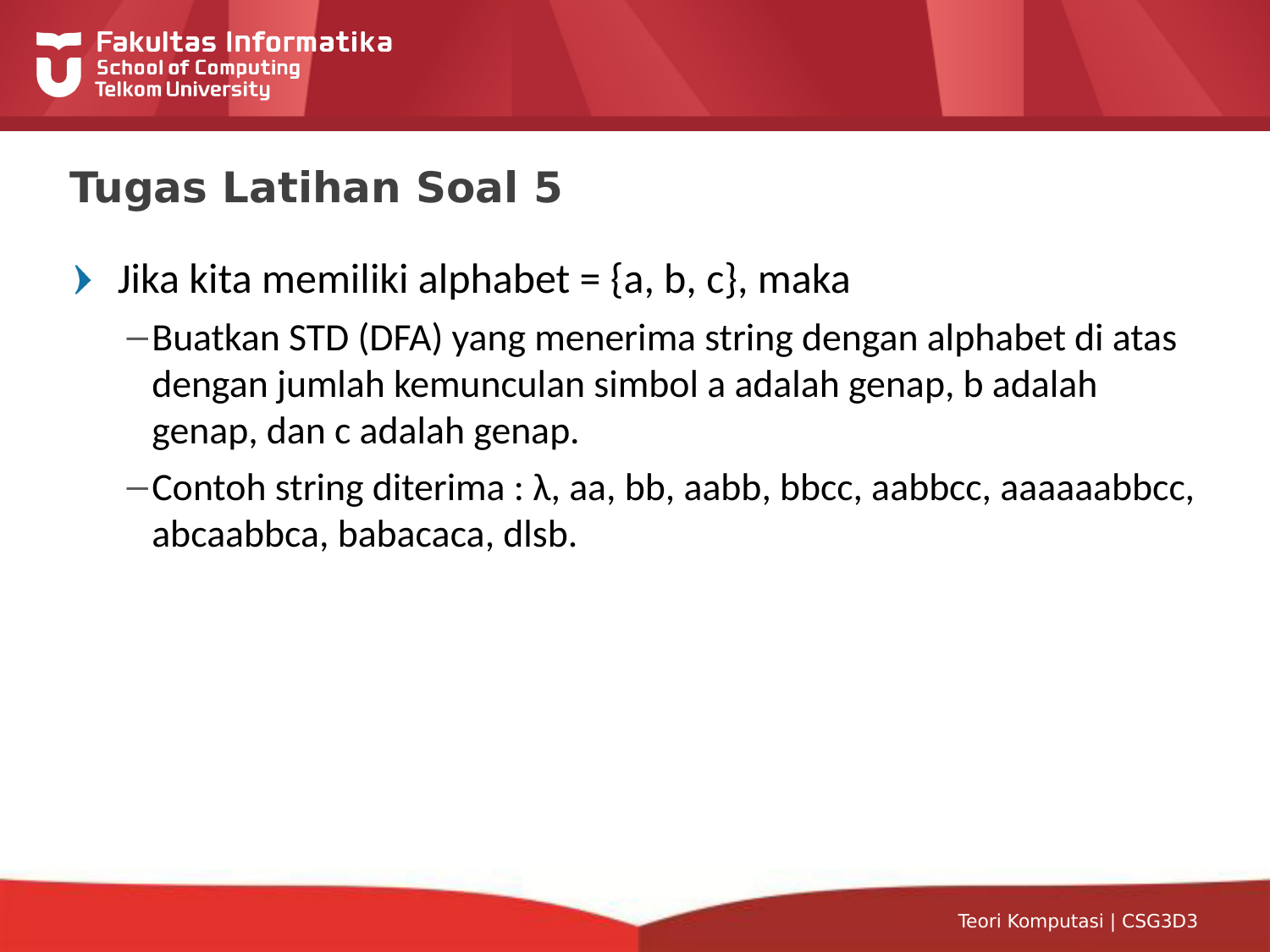

# Tugas Latihan Soal 5
Jika kita memiliki alphabet = {a, b, c}, maka
Buatkan STD (DFA) yang menerima string dengan alphabet di atas dengan jumlah kemunculan simbol a adalah genap, b adalah genap, dan c adalah genap.
Contoh string diterima : λ, aa, bb, aabb, bbcc, aabbcc, aaaaaabbcc, abcaabbca, babacaca, dlsb.